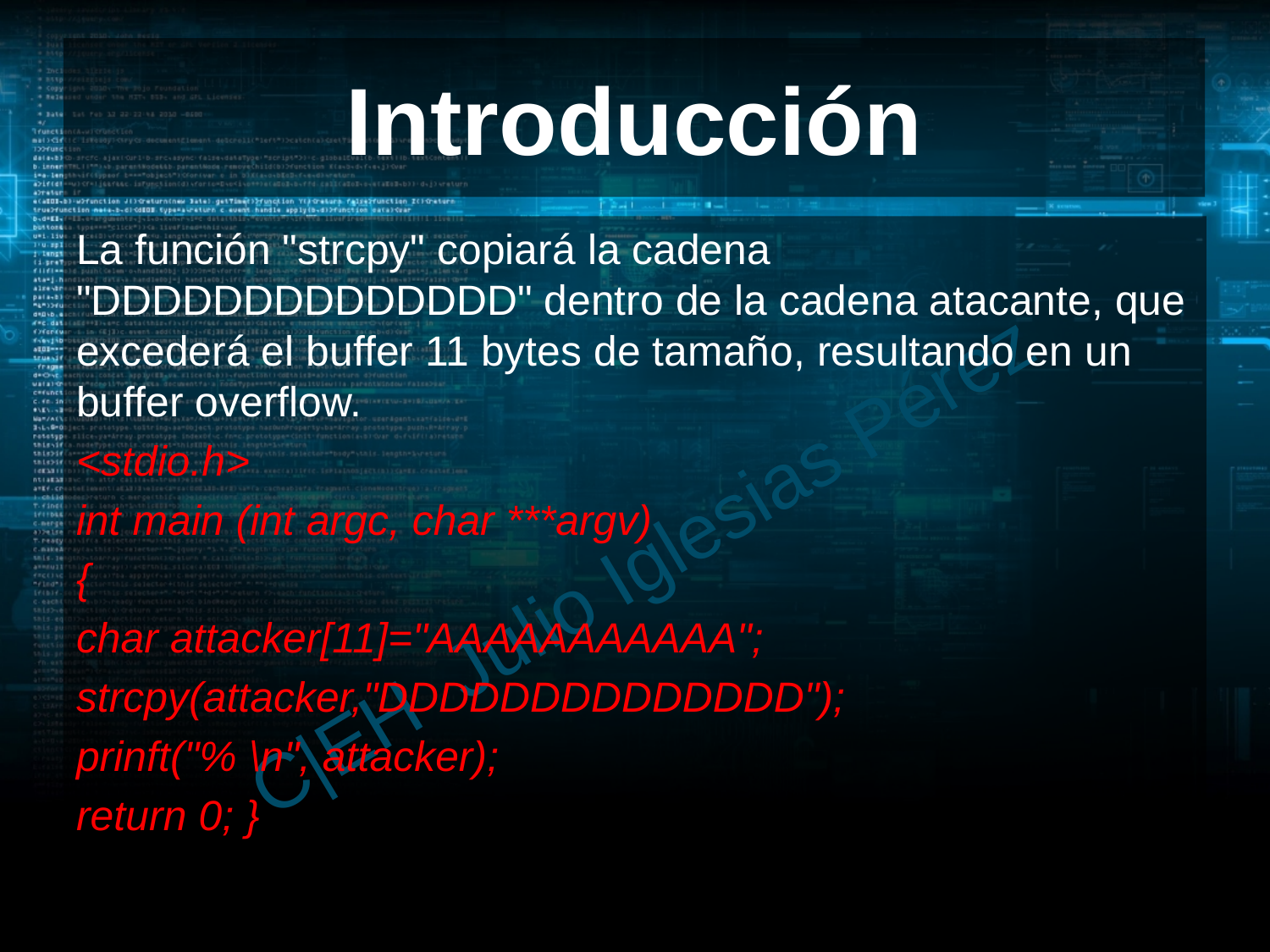

# Introducción
La función "strcpy" copiará la cadena "DDDDDDDDDDDDDD" dentro de la cadena atacante, que excederá el buffer 11 bytes de tamaño, resultando en un buffer overflow.
<stdio.h>
int main (int argc, char ***argv)
{
char attacker[11]="AAAAAAAAAAA";
strcpy(attacker,"DDDDDDDDDDDDDD");
prinft("% \n", attacker);
return 0; }
C|EH  Julio Iglesias Pérez